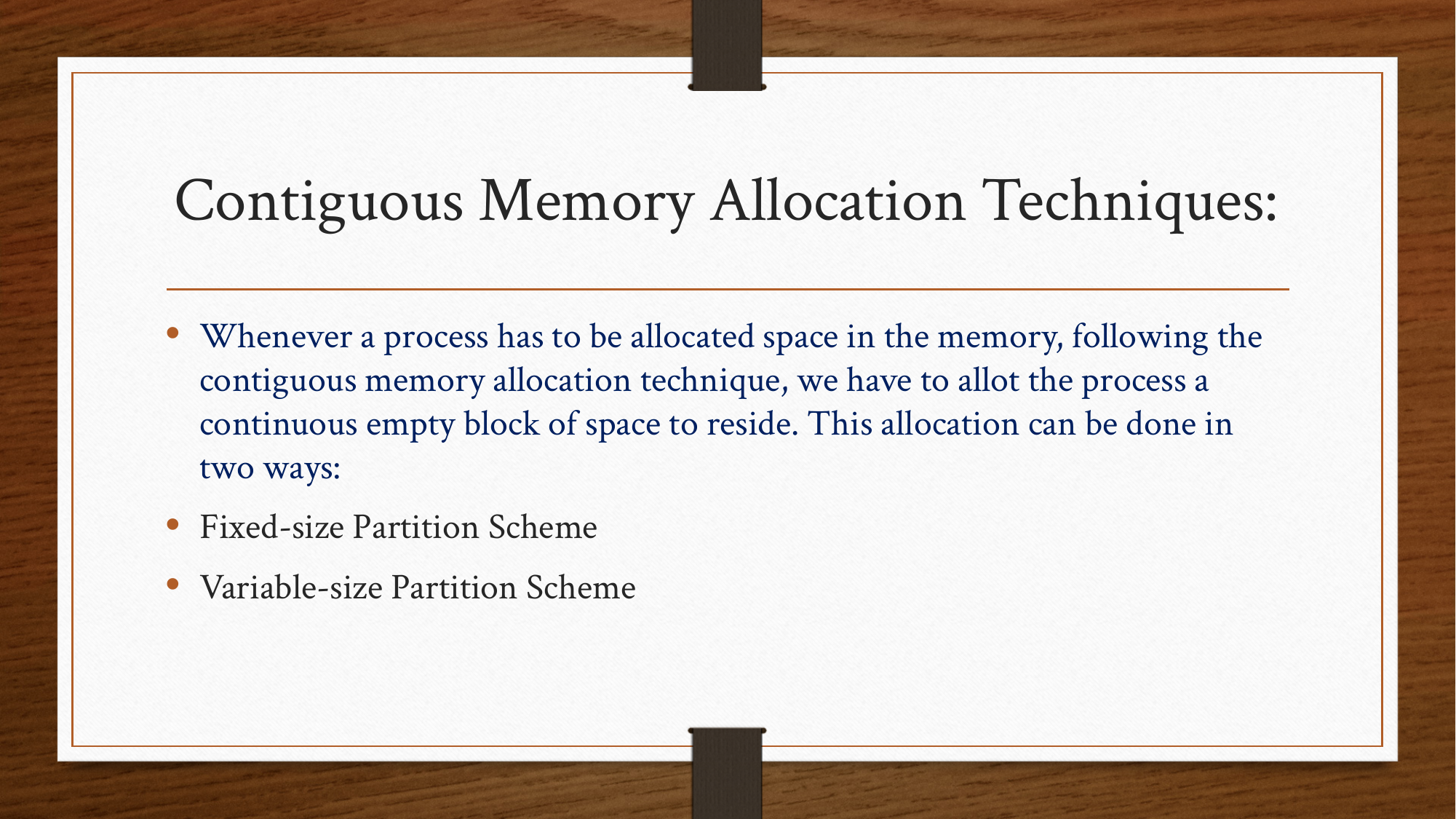

# Contiguous Memory Allocation Techniques:
Whenever a process has to be allocated space in the memory, following the contiguous memory allocation technique, we have to allot the process a continuous empty block of space to reside. This allocation can be done in two ways:
Fixed-size Partition Scheme
Variable-size Partition Scheme